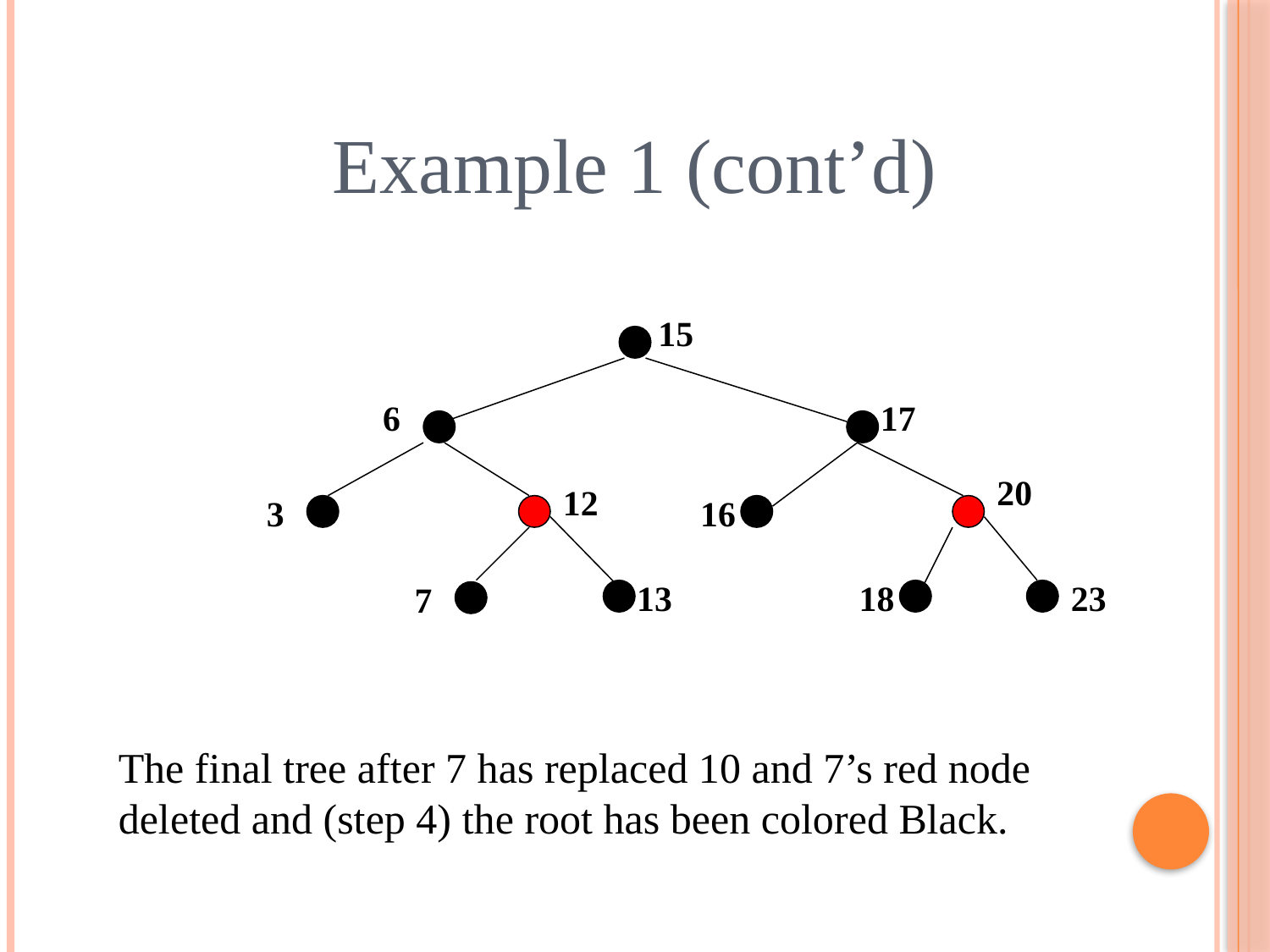

Example 1 (cont’d)
15

6
17

20
12
3
16

13
18
23
7

The final tree after 7 has replaced 10 and 7’s red node deleted and (step 4) the root has been colored Black.